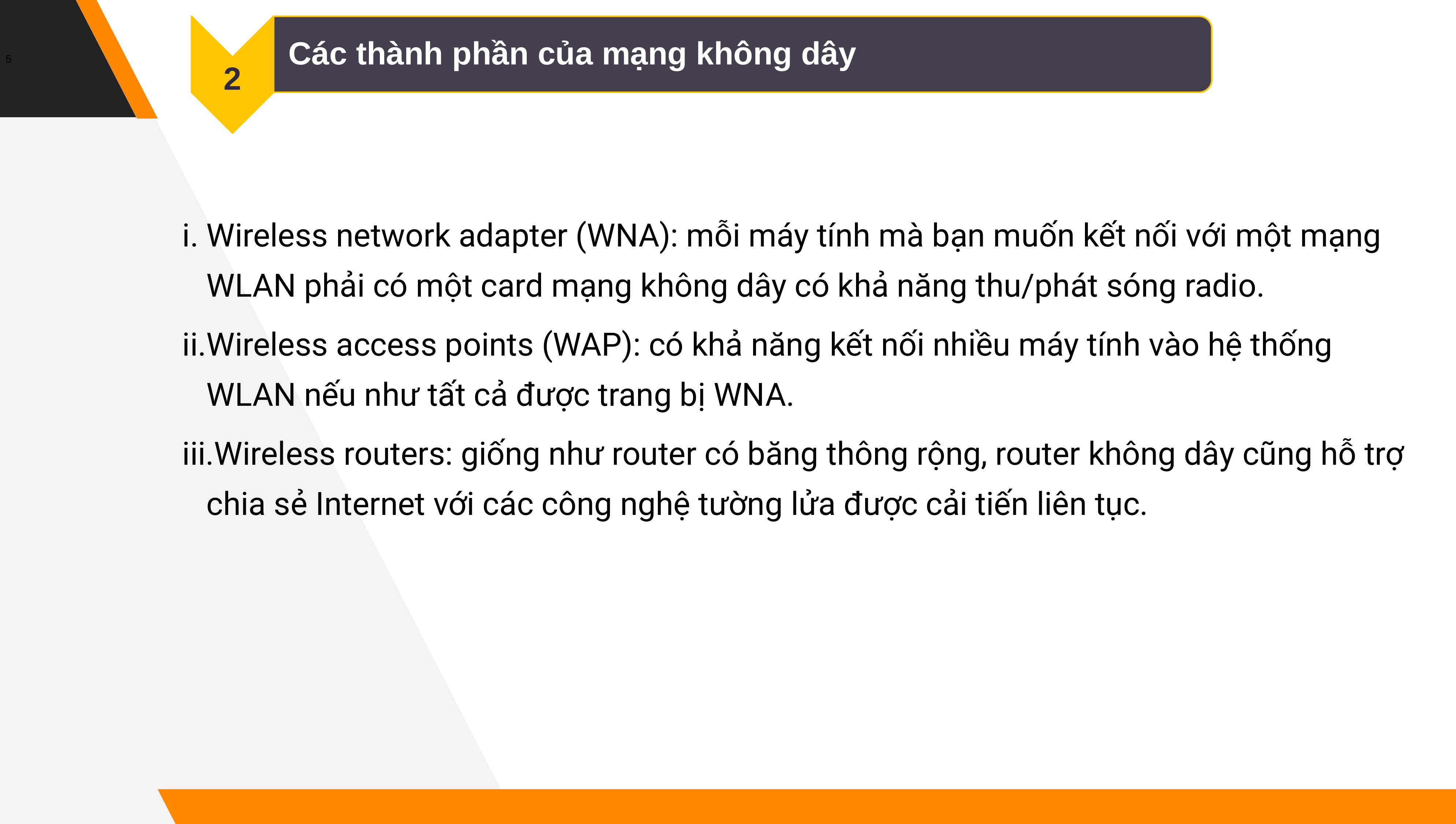

5
2
Các thành phần của mạng không dây
Wireless network adapter (WNA): mỗi máy tính mà bạn muốn kết nối với một mạng WLAN phải có một card mạng không dây có khả năng thu/phát sóng radio.
Wireless access points (WAP): có khả năng kết nối nhiều máy tính vào hệ thống WLAN nếu như tất cả được trang bị WNA.
Wireless routers: giống như router có băng thông rộng, router không dây cũng hỗ trợ chia sẻ Internet với các công nghệ tường lửa được cải tiến liên tục.